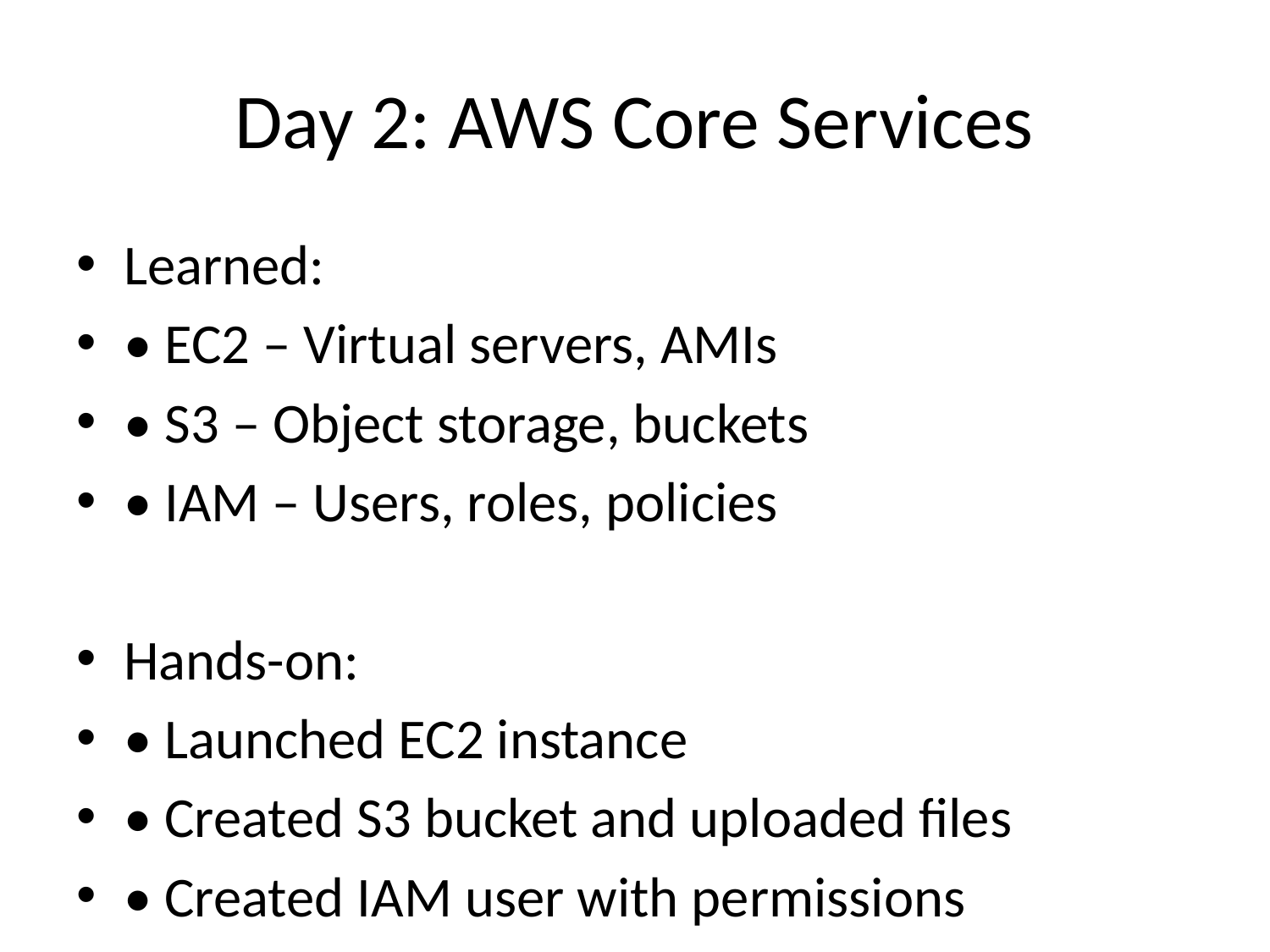

# Day 2: AWS Core Services
Learned:
• EC2 – Virtual servers, AMIs
• S3 – Object storage, buckets
• IAM – Users, roles, policies

Hands-on:
• Launched EC2 instance
• Created S3 bucket and uploaded files
• Created IAM user with permissions

Challenge: Key pair issue
Solution: Correct SSH setup with .pem file